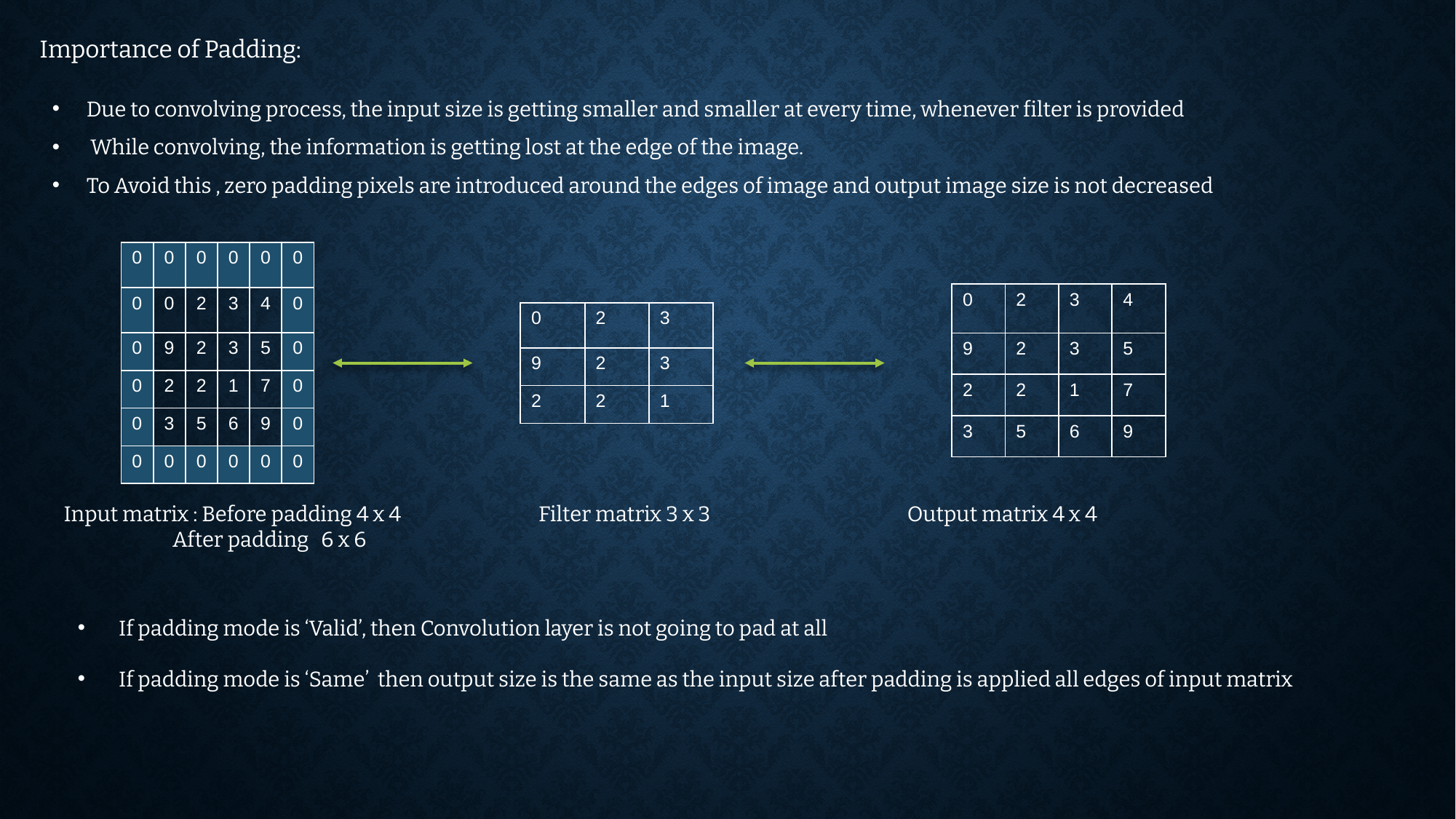

Importance of Padding:
Due to convolving process, the input size is getting smaller and smaller at every time, whenever filter is provided
 While convolving, the information is getting lost at the edge of the image.
To Avoid this , zero padding pixels are introduced around the edges of image and output image size is not decreased
| 0 | 0 | 0 | 0 | 0 | 0 |
| --- | --- | --- | --- | --- | --- |
| 0 | 0 | 2 | 3 | 4 | 0 |
| 0 | 9 | 2 | 3 | 5 | 0 |
| 0 | 2 | 2 | 1 | 7 | 0 |
| 0 | 3 | 5 | 6 | 9 | 0 |
| 0 | 0 | 0 | 0 | 0 | 0 |
| 0 | 2 | 3 | 4 |
| --- | --- | --- | --- |
| 9 | 2 | 3 | 5 |
| 2 | 2 | 1 | 7 |
| 3 | 5 | 6 | 9 |
| 0 | 2 | 3 |
| --- | --- | --- |
| 9 | 2 | 3 |
| 2 | 2 | 1 |
Input matrix : Before padding 4 x 4
                          After padding   6 x 6
Filter matrix 3 x 3                                               Output matrix 4 x 4
If padding mode is ‘Valid’, then Convolution layer is not going to pad at all
If padding mode is ‘Same’  then output size is the same as the input size after padding is applied all edges of input matrix